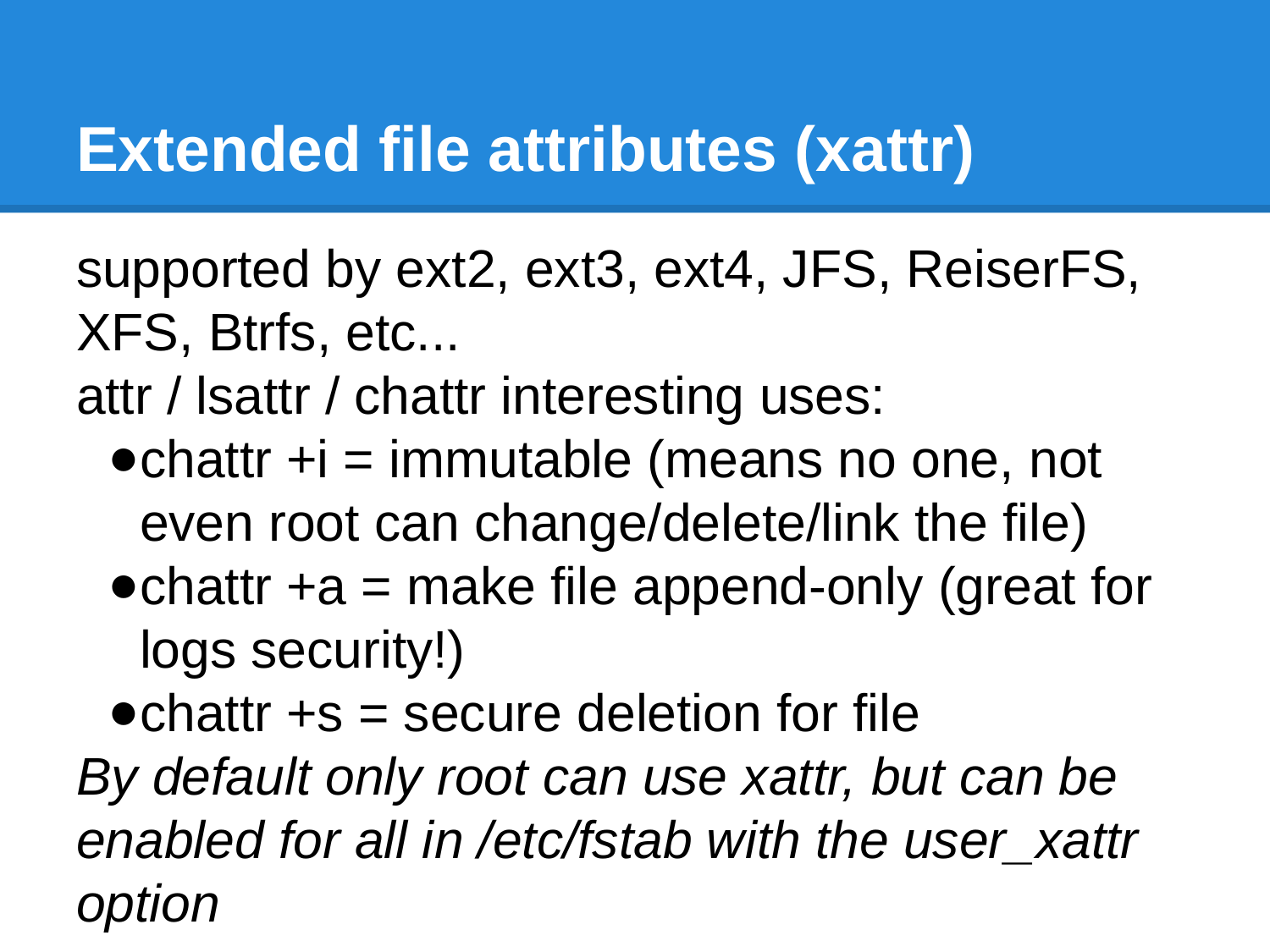

# Extended file attributes (xattr)
supported by ext2, ext3, ext4, JFS, ReiserFS, XFS, Btrfs, etc...
attr / lsattr / chattr interesting uses:
chattr +i = immutable (means no one, not even root can change/delete/link the file)
chattr +a = make file append-only (great for logs security!)
chattr +s = secure deletion for file
By default only root can use xattr, but can be enabled for all in /etc/fstab with the user_xattr option